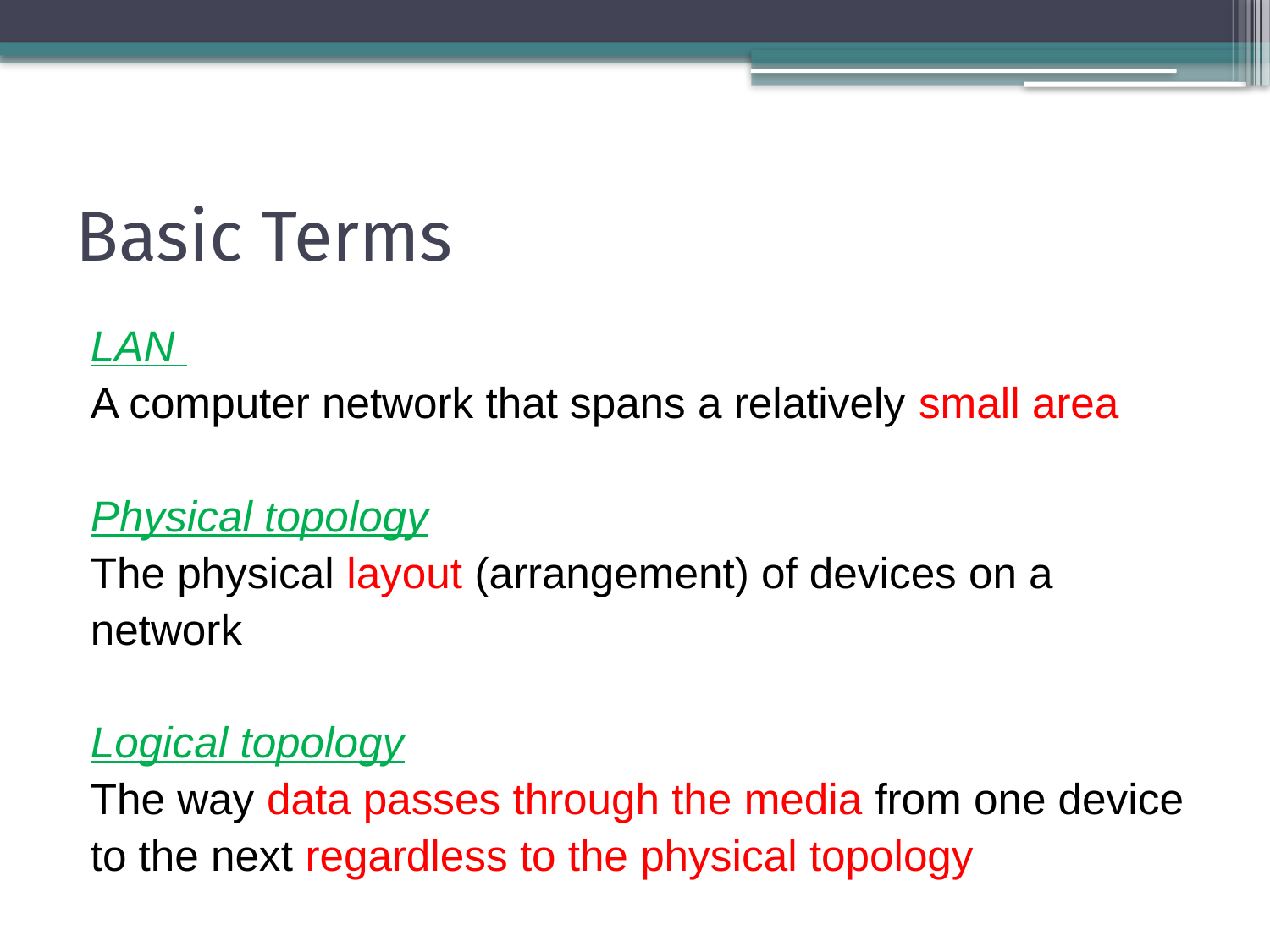

# Basic Terms
LAN
A computer network that spans a relatively small area

Physical topology
The physical layout (arrangement) of devices on a
network

Logical topology
The way data passes through the media from one device
to the next regardless to the physical topology